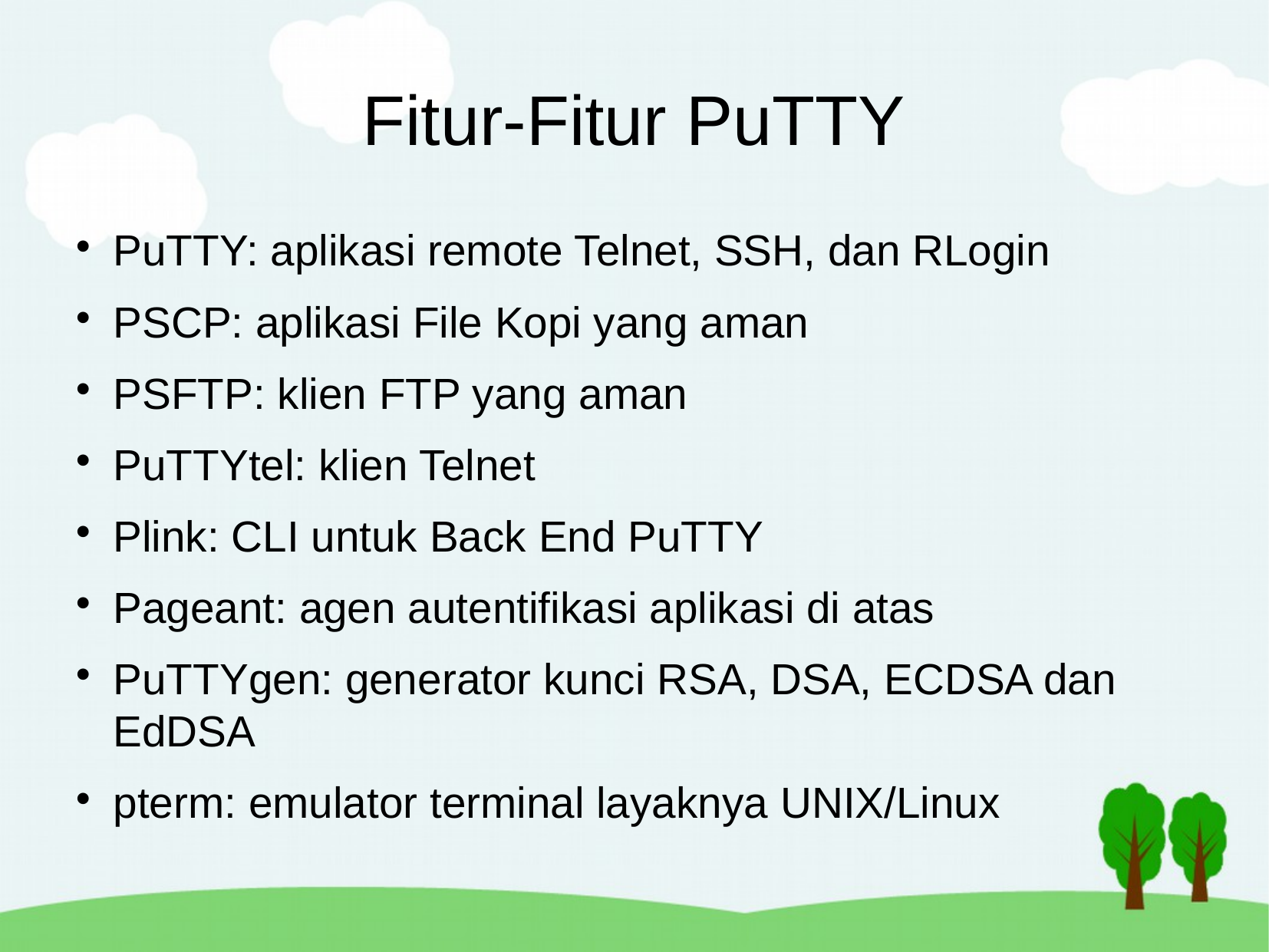

Fitur-Fitur PuTTY
PuTTY: aplikasi remote Telnet, SSH, dan RLogin
PSCP: aplikasi File Kopi yang aman
PSFTP: klien FTP yang aman
PuTTYtel: klien Telnet
Plink: CLI untuk Back End PuTTY
Pageant: agen autentifikasi aplikasi di atas
PuTTYgen: generator kunci RSA, DSA, ECDSA dan EdDSA
pterm: emulator terminal layaknya UNIX/Linux